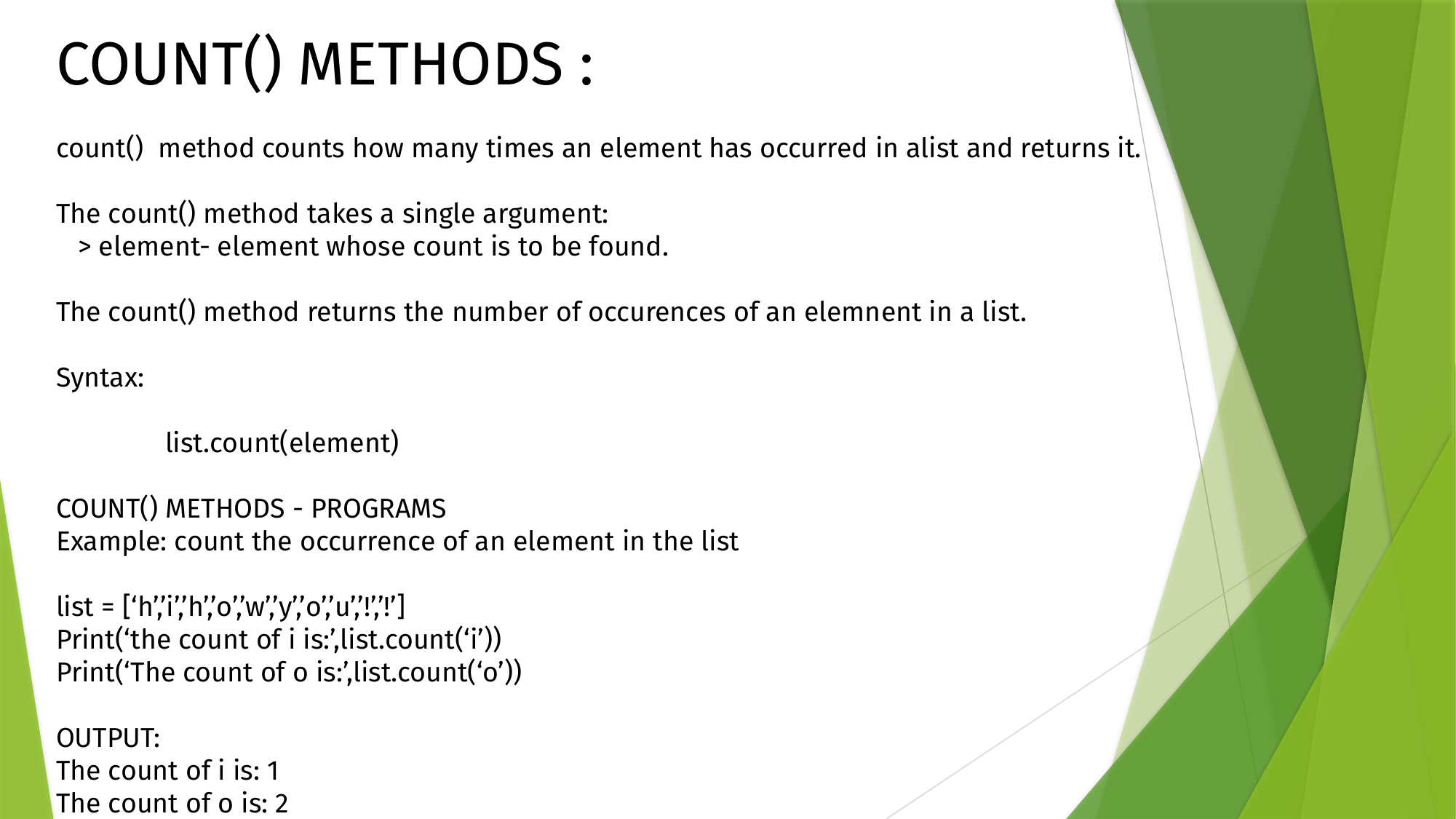

COUNT() METHODS :

count()  method counts how many times an element has occurred in alist and returns it.

The count() method takes a single argument:
   > element- element whose count is to be found.

The count() method returns the number of occurences of an elemnent in a list.

Syntax:

               list.count(element)

COUNT() METHODS - PROGRAMS
Example: count the occurrence of an element in the list

list = [‘h’,’i’,’h’,’o’,’w’,’y’,’o’,’u’,’!’,’!’]
Print(‘the count of i is:’,list.count(‘i’))
Print(‘The count of o is:’,list.count(‘o’))

OUTPUT:
The count of i is: 1
The count of o is: 2